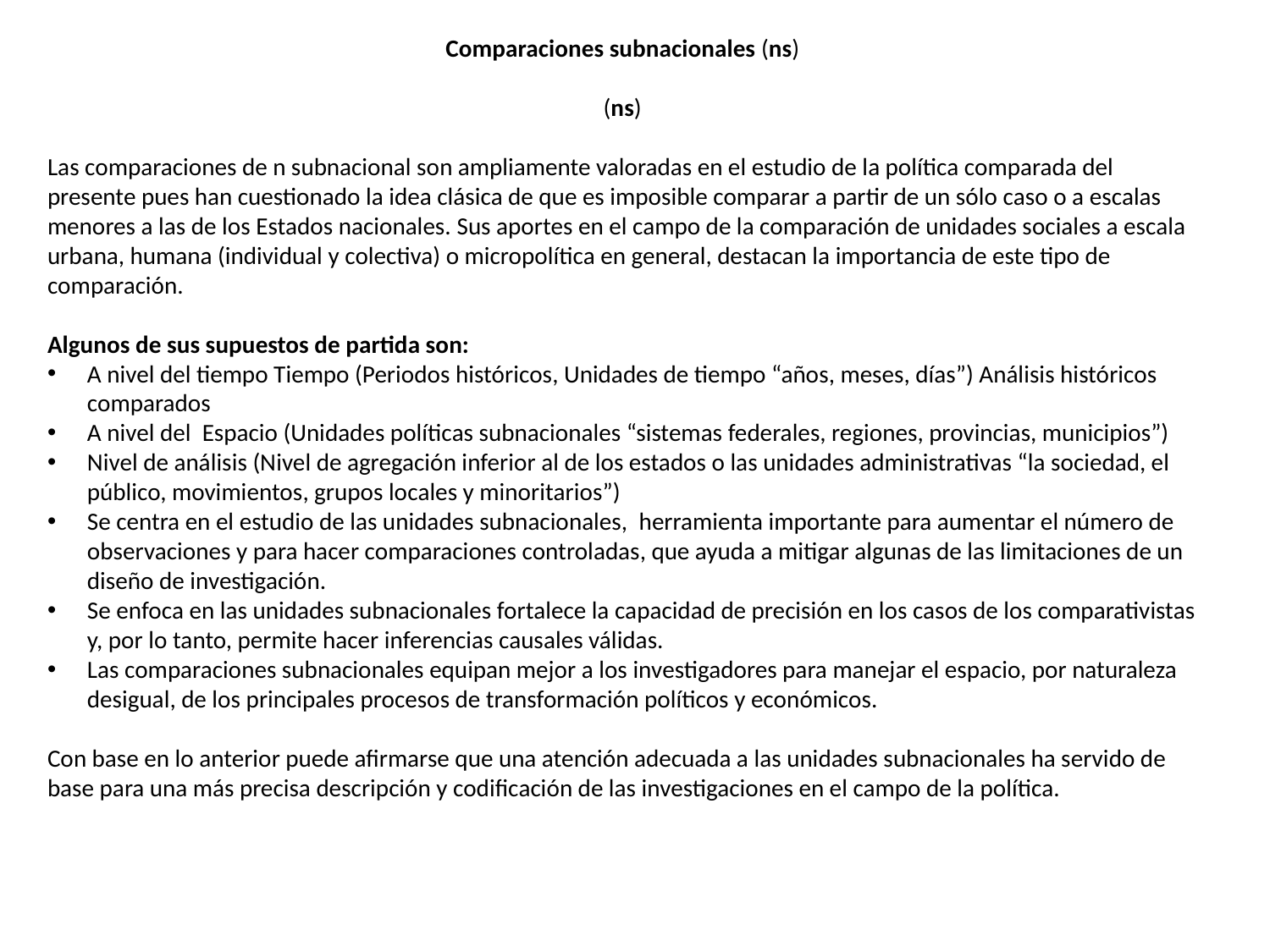

Comparaciones subnacionales (ns)

(ns)
Las comparaciones de n subnacional son ampliamente valoradas en el estudio de la política comparada del presente pues han cuestionado la idea clásica de que es imposible comparar a partir de un sólo caso o a escalas menores a las de los Estados nacionales. Sus aportes en el campo de la comparación de unidades sociales a escala urbana, humana (individual y colectiva) o micropolítica en general, destacan la importancia de este tipo de comparación.
Algunos de sus supuestos de partida son:
A nivel del tiempo Tiempo (Periodos históricos, Unidades de tiempo “años, meses, días”) Análisis históricos comparados
A nivel del  Espacio (Unidades políticas subnacionales “sistemas federales, regiones, provincias, municipios”)
Nivel de análisis (Nivel de agregación inferior al de los estados o las unidades administrativas “la sociedad, el público, movimientos, grupos locales y minoritarios”)
Se centra en el estudio de las unidades subnacionales,  herramienta importante para aumentar el número de observaciones y para hacer comparaciones controladas, que ayuda a mitigar algunas de las limitaciones de un diseño de investigación.
Se enfoca en las unidades subnacionales fortalece la capacidad de precisión en los casos de los comparativistas y, por lo tanto, permite hacer inferencias causales válidas.
Las comparaciones subnacionales equipan mejor a los investigadores para manejar el espacio, por naturaleza desigual, de los principales procesos de transformación políticos y económicos.
Con base en lo anterior puede afirmarse que una atención adecuada a las unidades subnacionales ha servido de base para una más precisa descripción y codificación de las investigaciones en el campo de la política.